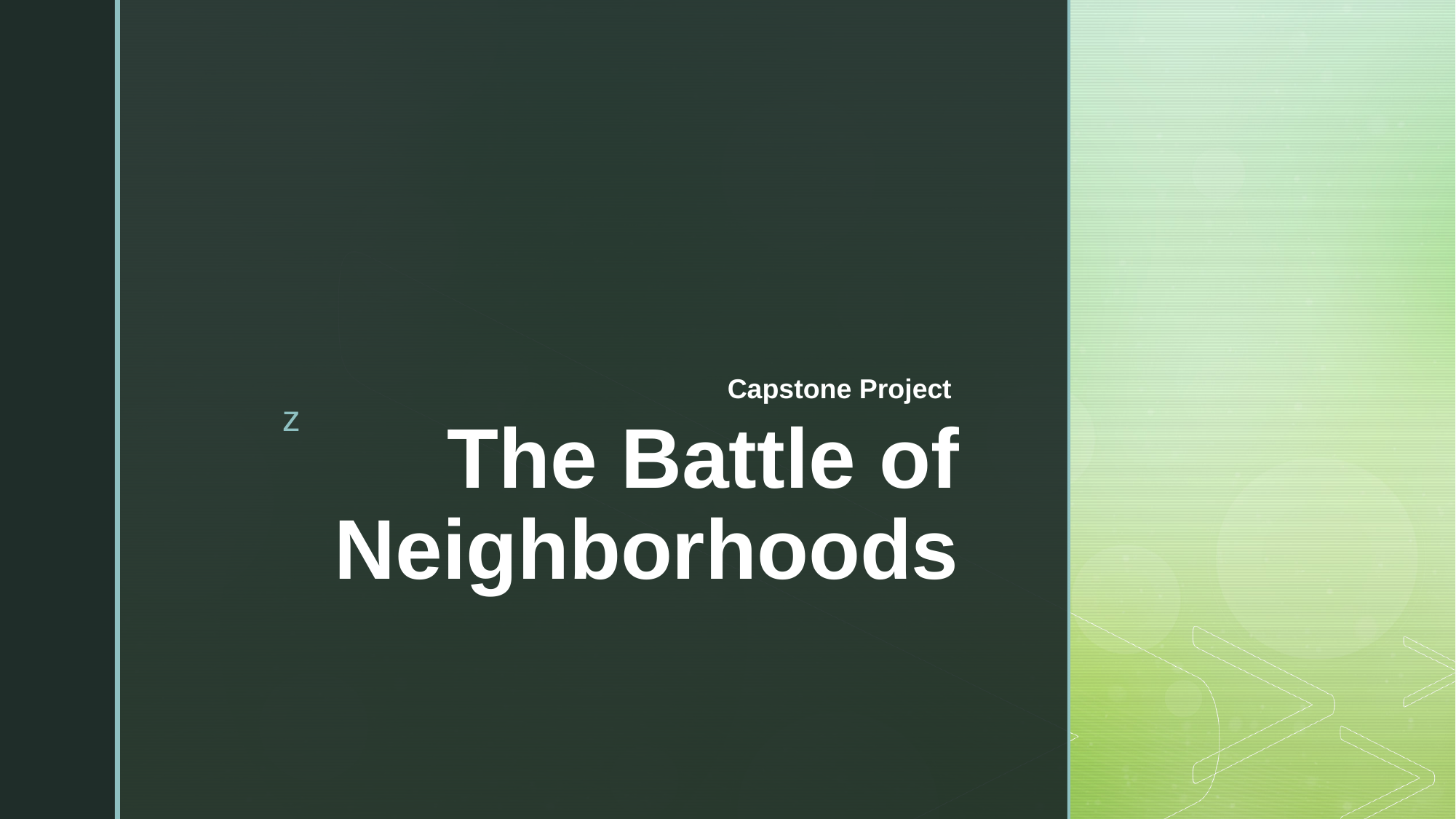

Capstone Project
# The Battle of Neighborhoods